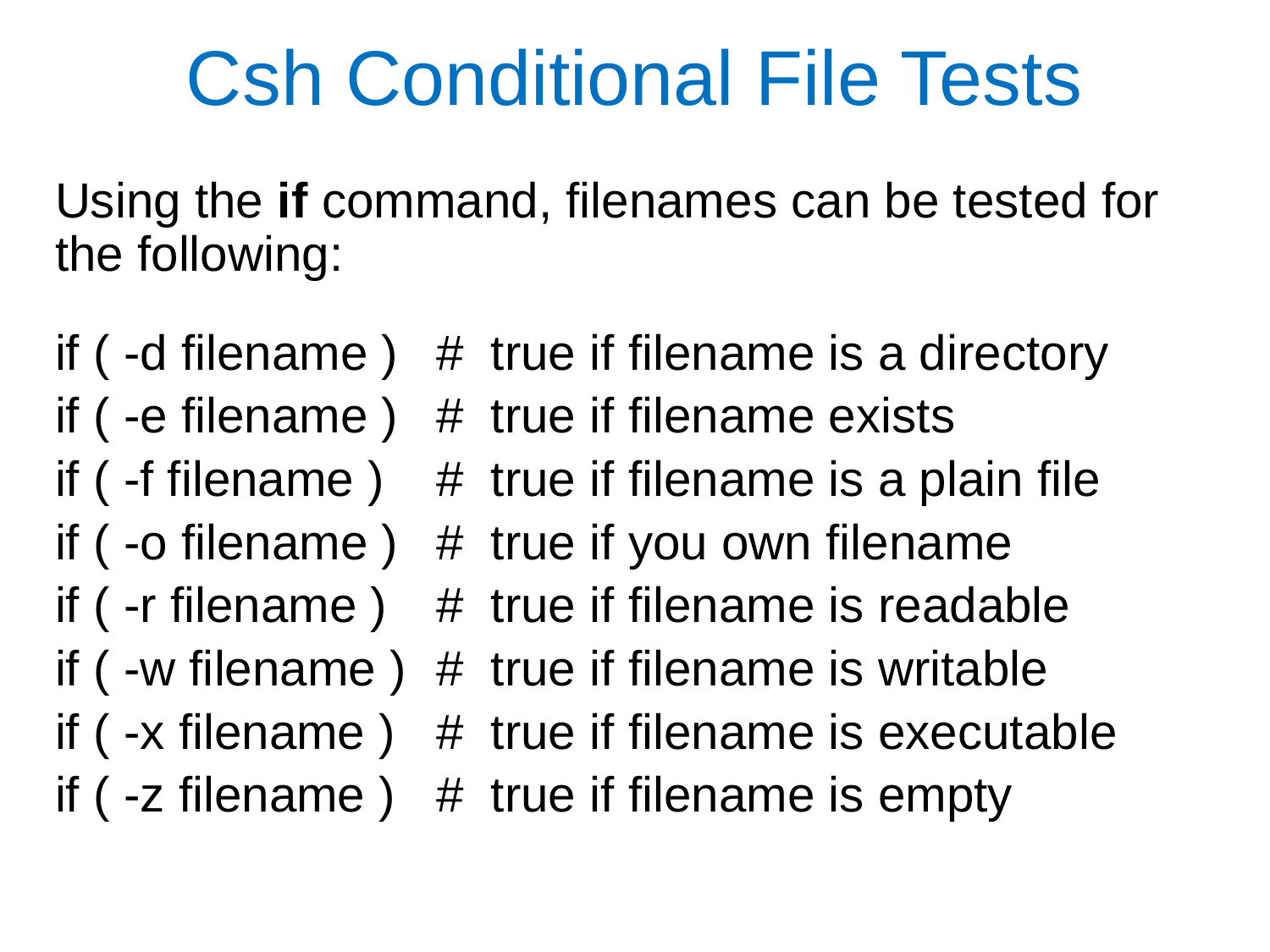

# Csh Conditional File Tests

Using the if command, filenames can be tested for the following:

if ( -d filename )	#  true if filename is a directory
if ( -e filename )	#  true if filename exists
if ( -f filename )	#  true if filename is a plain file
if ( -o filename )	#  true if you own filename
if ( -r filename )	#  true if filename is readable
if ( -w filename )	#  true if filename is writable
if ( -x filename )	#  true if filename is executable
if ( -z filename )	#  true if filename is empty